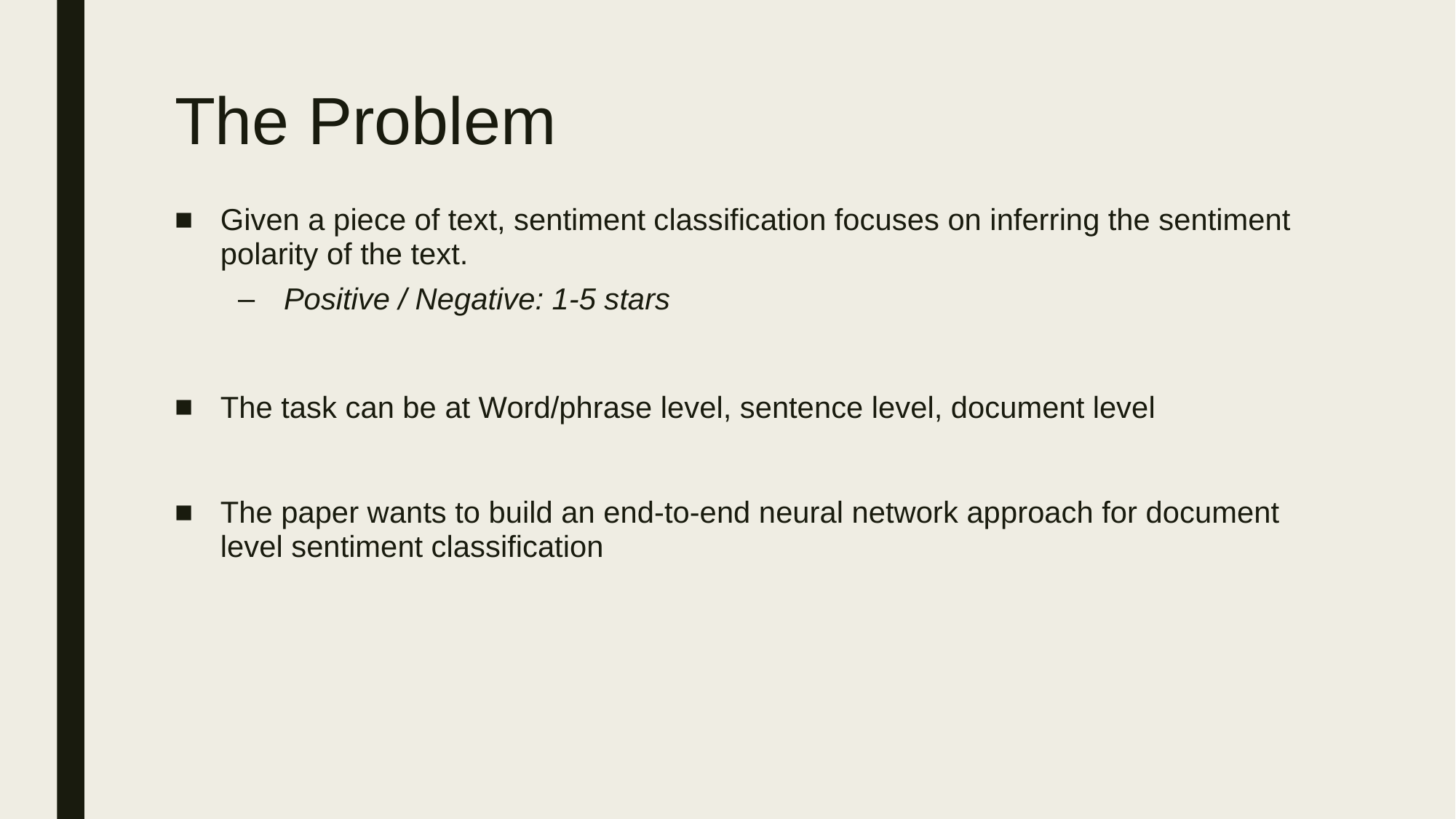

# The Problem
Given a piece of text, sentiment classification focuses on inferring the sentiment polarity of the text.
Positive / Negative: 1-5 stars

The task can be at Word/phrase level, sentence level, document level

The paper wants to build an end-to-end neural network approach for document level sentiment classification